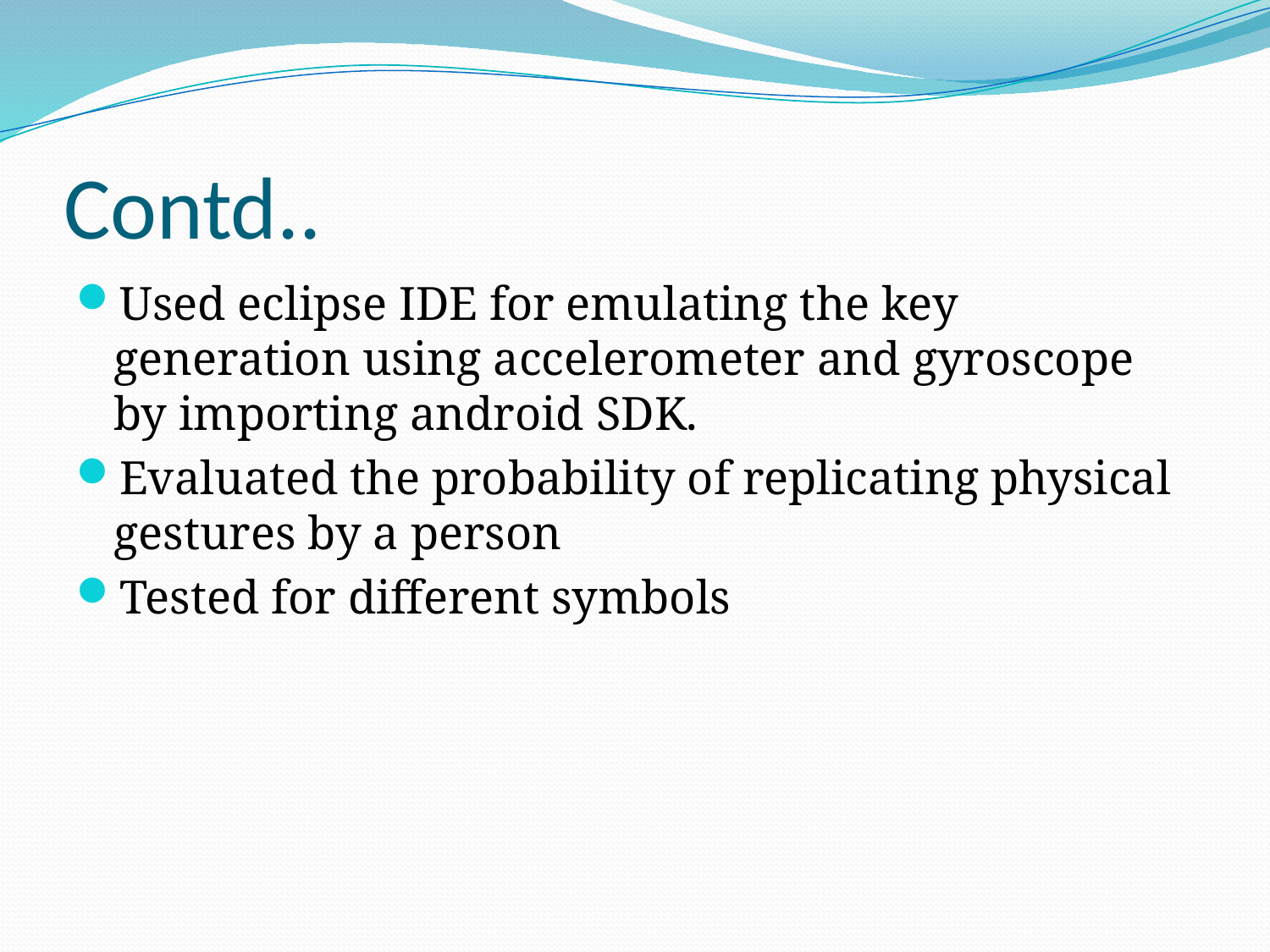

# Contd..
Used eclipse IDE for emulating the key generation using accelerometer and gyroscope by importing android SDK.
Evaluated the probability of replicating physical gestures by a person
Tested for different symbols